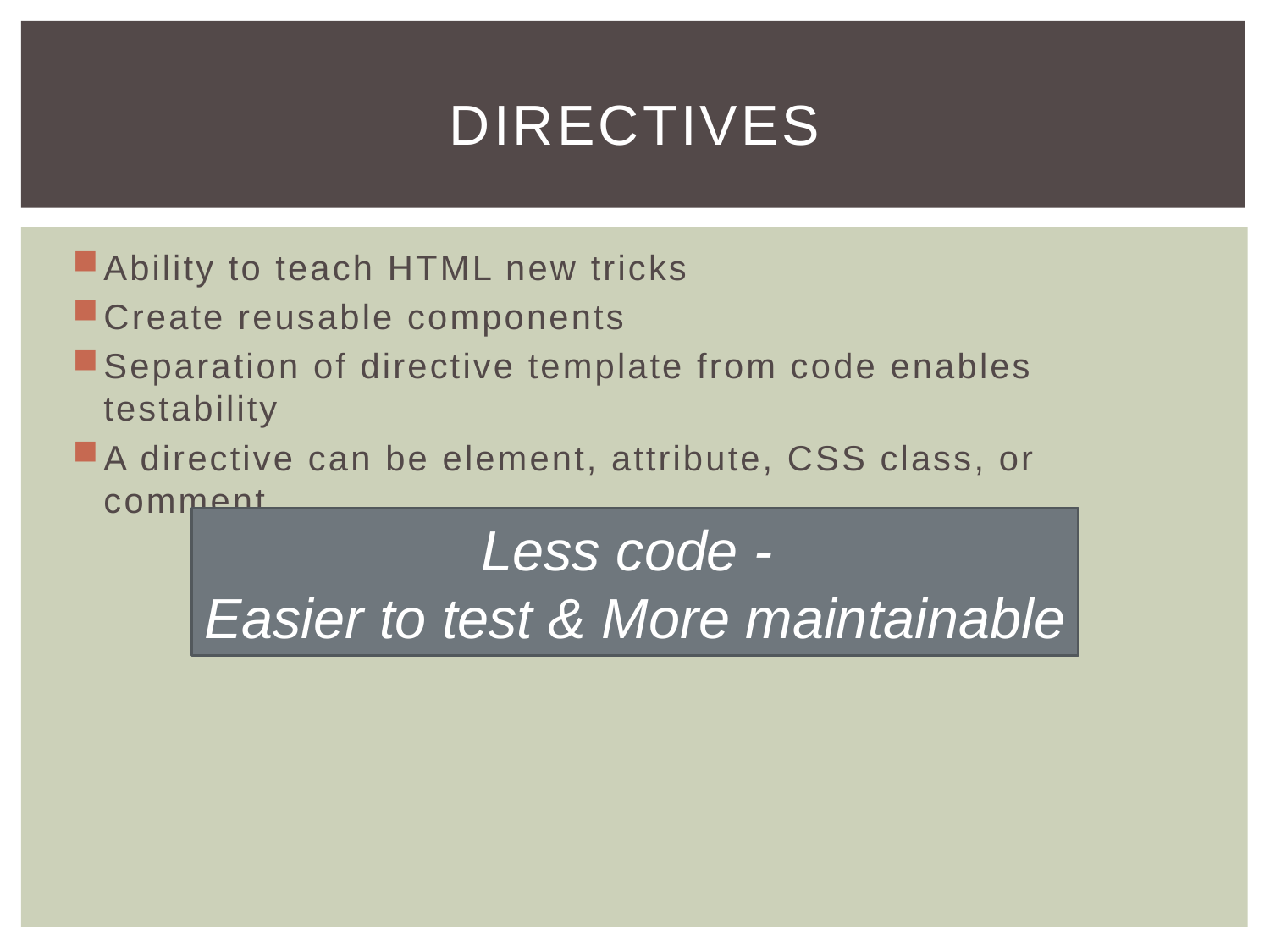

# directives
Ability to teach HTML new tricks
Create reusable components
Separation of directive template from code enables testability
A directive can be element, attribute, CSS class, or comment

Less code -
Easier to test & More maintainable